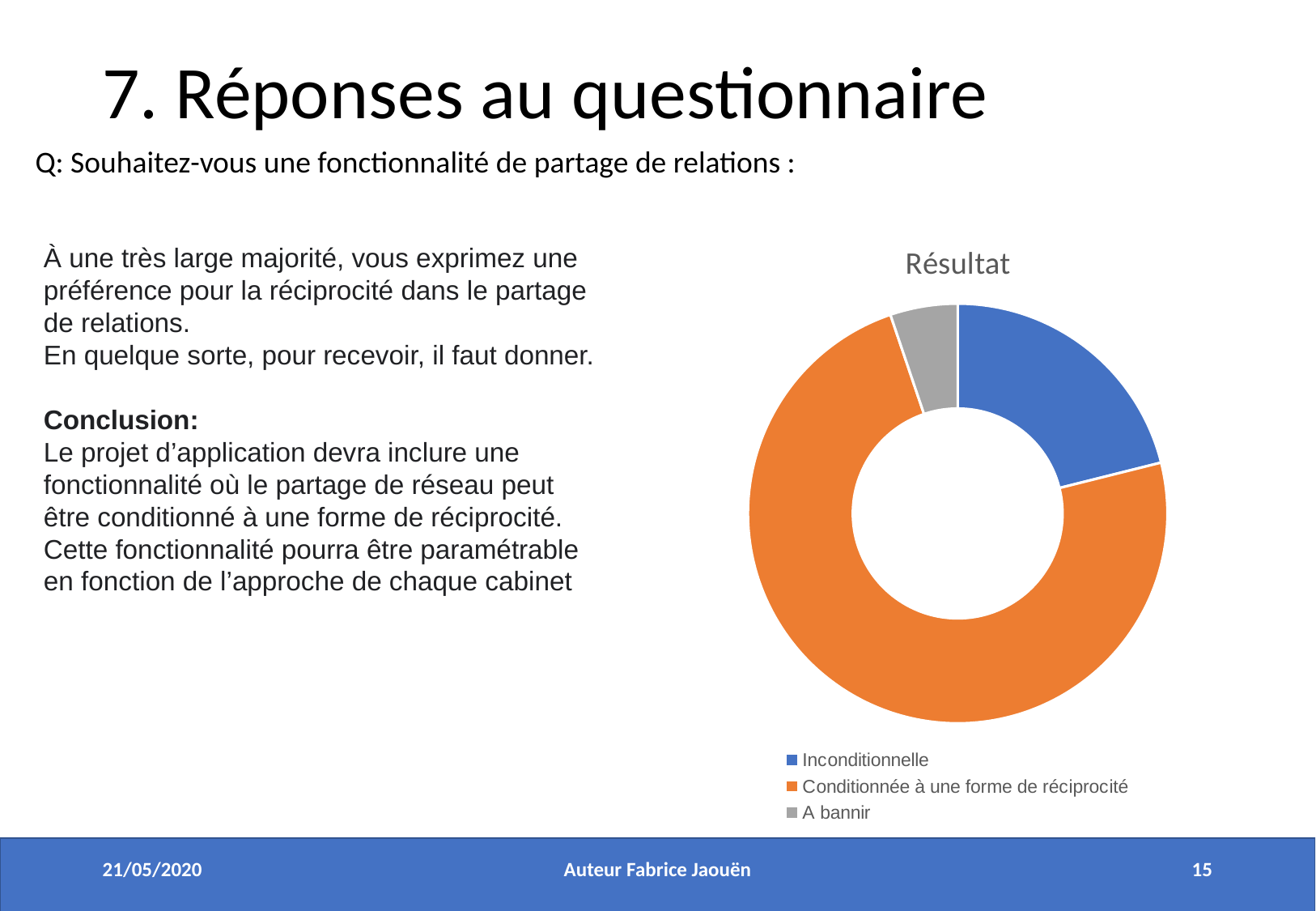

7. Réponses au questionnaire
Q: Souhaitez-vous une fonctionnalité de partage de relations :

### Chart:

| Category | Résultat |
|---|---|
| Inconditionnelle | 21.1 |
| Conditionnée à une forme de réciprocité | 73.7 |
| A bannir | 5.2 |
À une très large majorité, vous exprimez une préférence pour la réciprocité dans le partage de relations.
En quelque sorte, pour recevoir, il faut donner.

Conclusion:
Le projet d’application devra inclure une fonctionnalité où le partage de réseau peut être conditionné à une forme de réciprocité.
Cette fonctionnalité pourra être paramétrable en fonction de l’approche de chaque cabinet
21/05/2020
Auteur Fabrice Jaouën
15